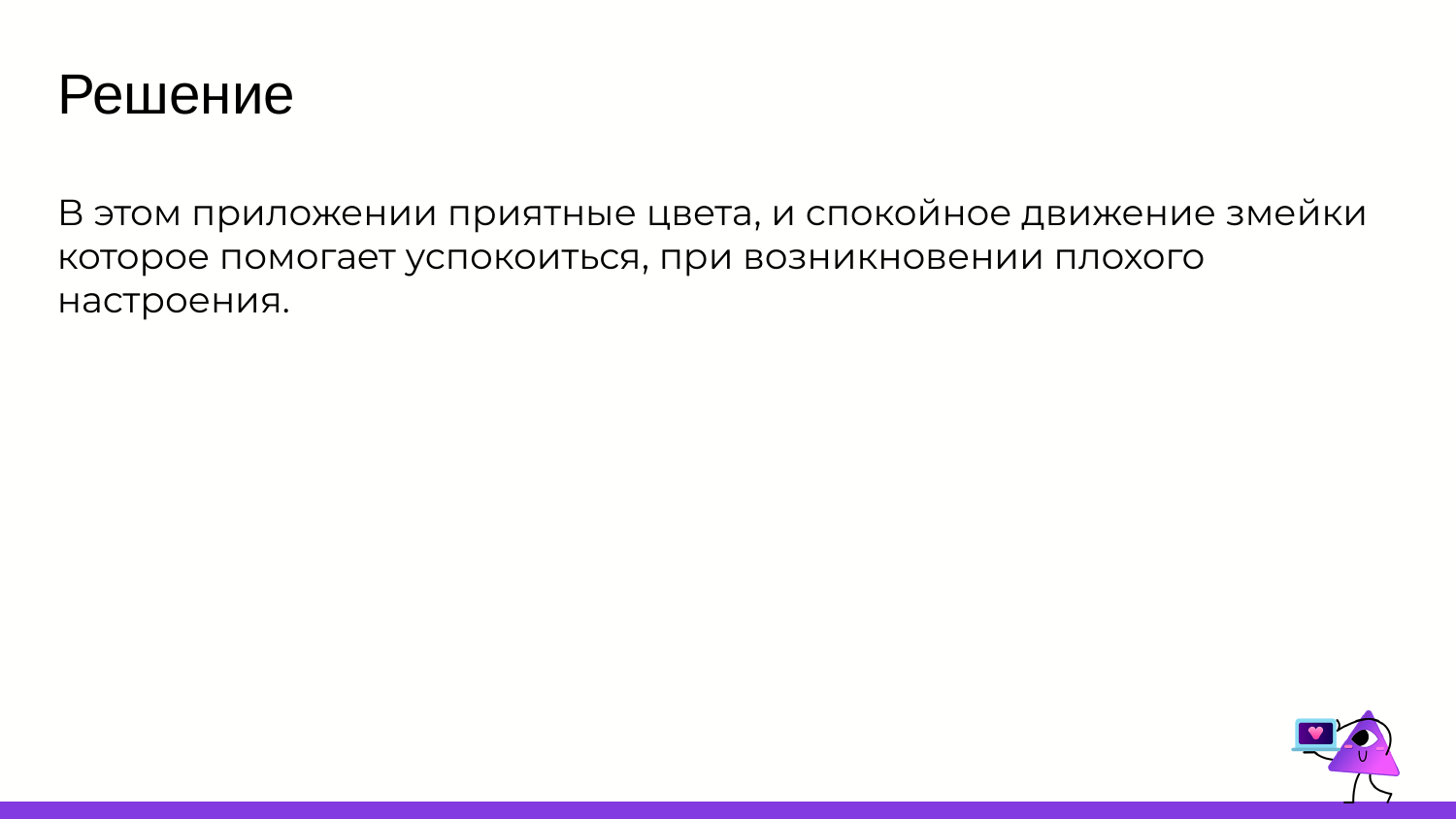

# Решение
В этом приложении приятные цвета, и спокойное движение змейки которое помогает успокоиться, при возникновении плохого настроения.